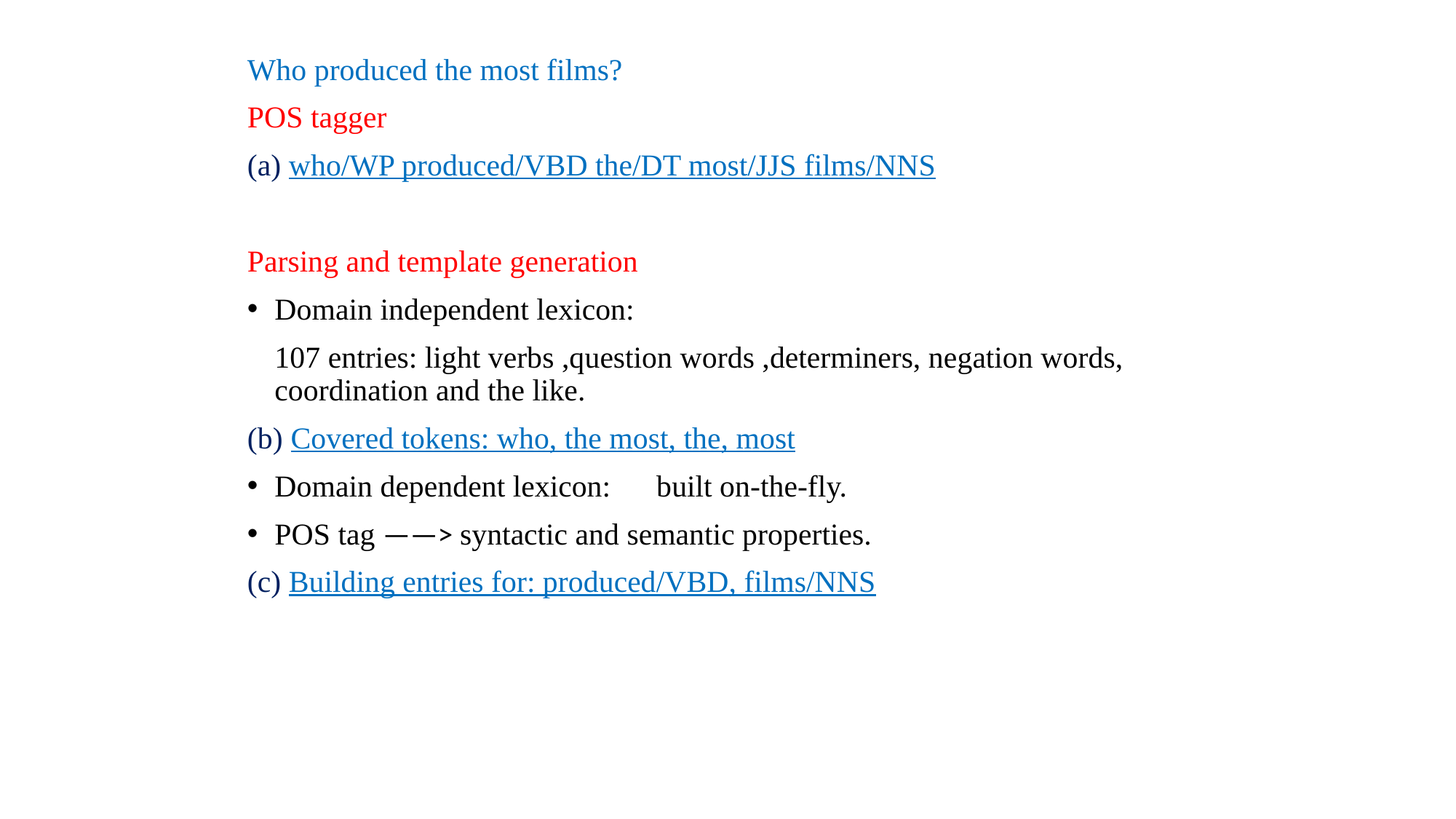

Who produced the most films?
POS tagger
(a) who/WP produced/VBD the/DT most/JJS films/NNS

Parsing and template generation
Domain independent lexicon:
	107 entries: light verbs ,question words ,determiners, negation words, coordination and the like.
(b) Covered tokens: who, the most, the, most
Domain dependent lexicon:      built on-the-fly.
POS tag ——> syntactic and semantic properties.
(c) Building entries for: produced/VBD, films/NNS